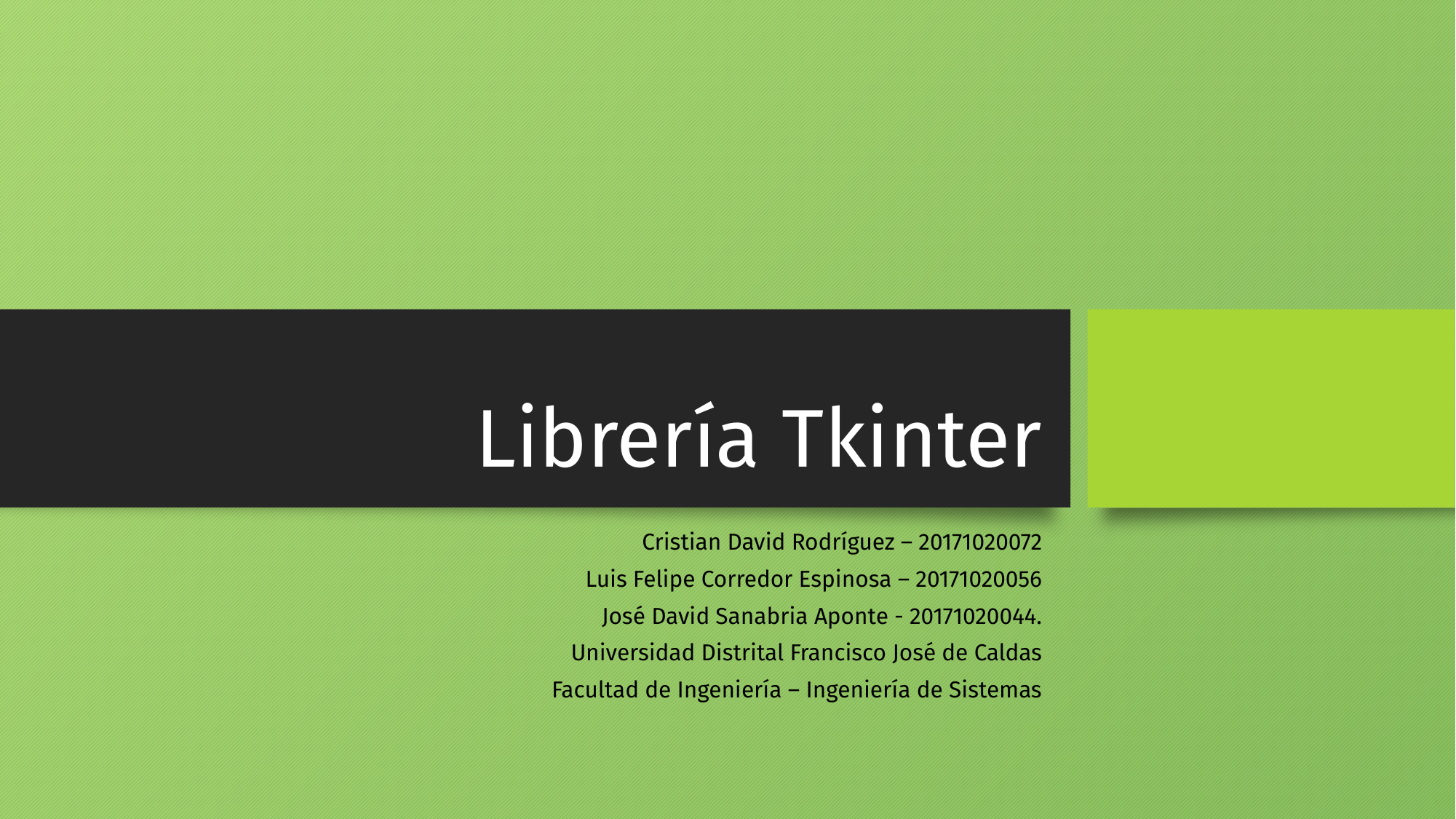

# Librería Tkinter
Cristian David Rodríguez – 20171020072
Luis Felipe Corredor Espinosa – 20171020056
José David Sanabria Aponte - 20171020044.
Universidad Distrital Francisco José de Caldas
Facultad de Ingeniería – Ingeniería de Sistemas